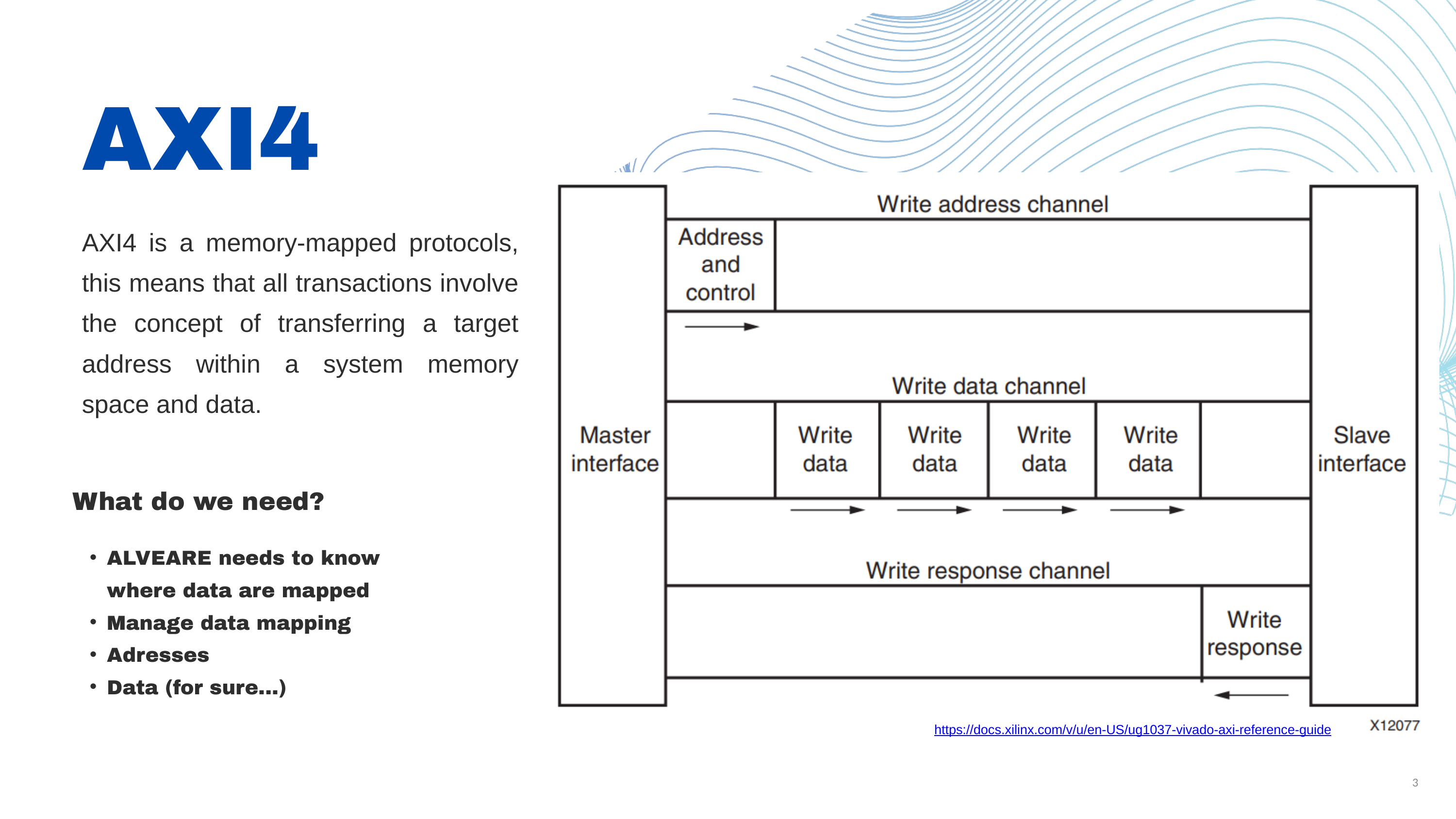

AXI4

AXI4 is a memory-mapped protocols, this means that all transactions involve the concept of transferring a target address within a system memory space and data.
What do we need?
ALVEARE needs to know where data are mapped
Manage data mapping
Adresses
Data (for sure...)
https://docs.xilinx.com/v/u/en-US/ug1037-vivado-axi-reference-guide
3